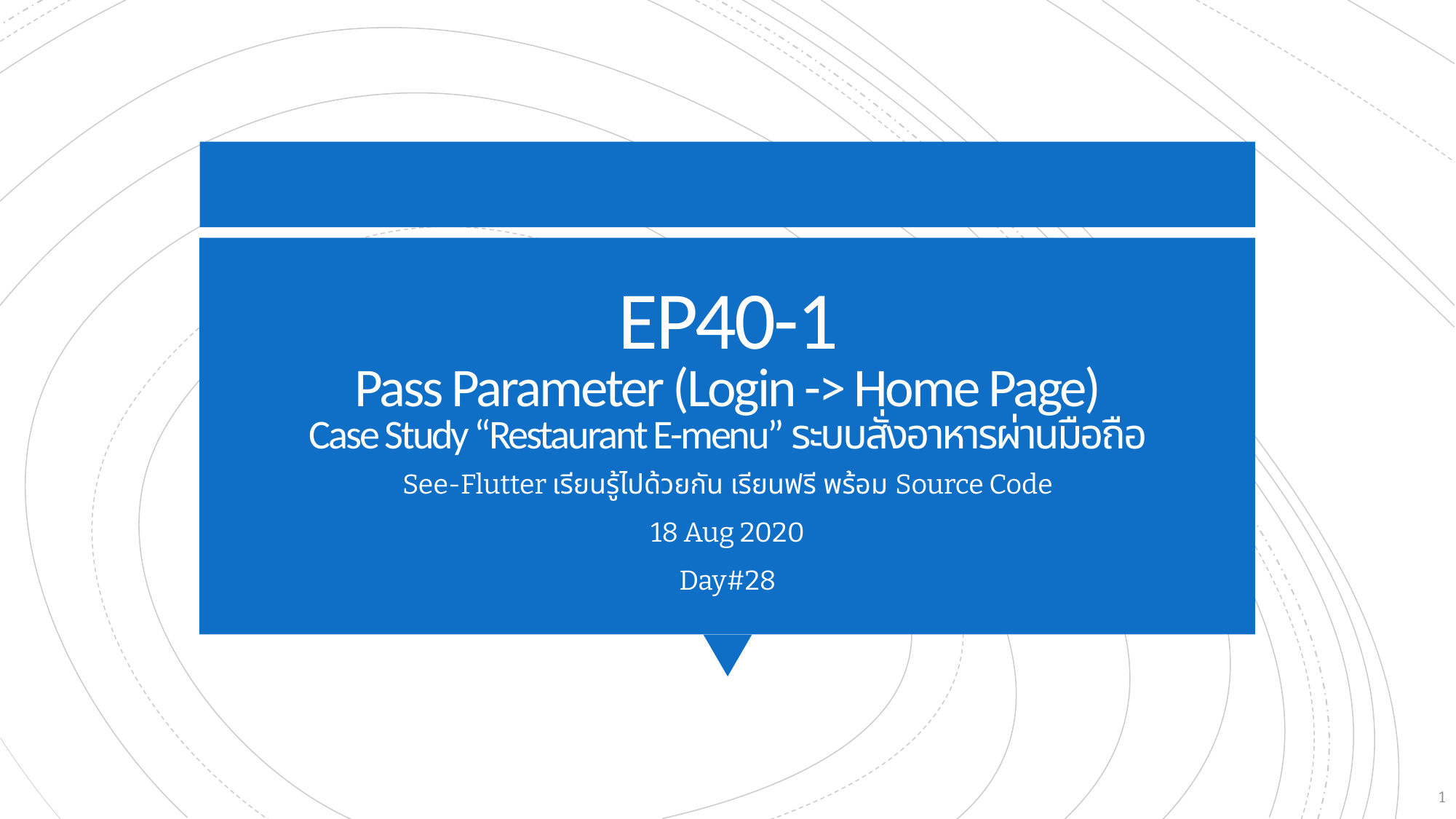

# EP40-1 Pass Parameter (Login -> Home Page) Case Study “Restaurant E-menu” ระบบสั่งอาหารผ่านมือถือ
See-Flutter เรียนรู้ไปด้วยกัน เรียนฟรี พร้อม Source Code
18 Aug 2020
Day#28
1